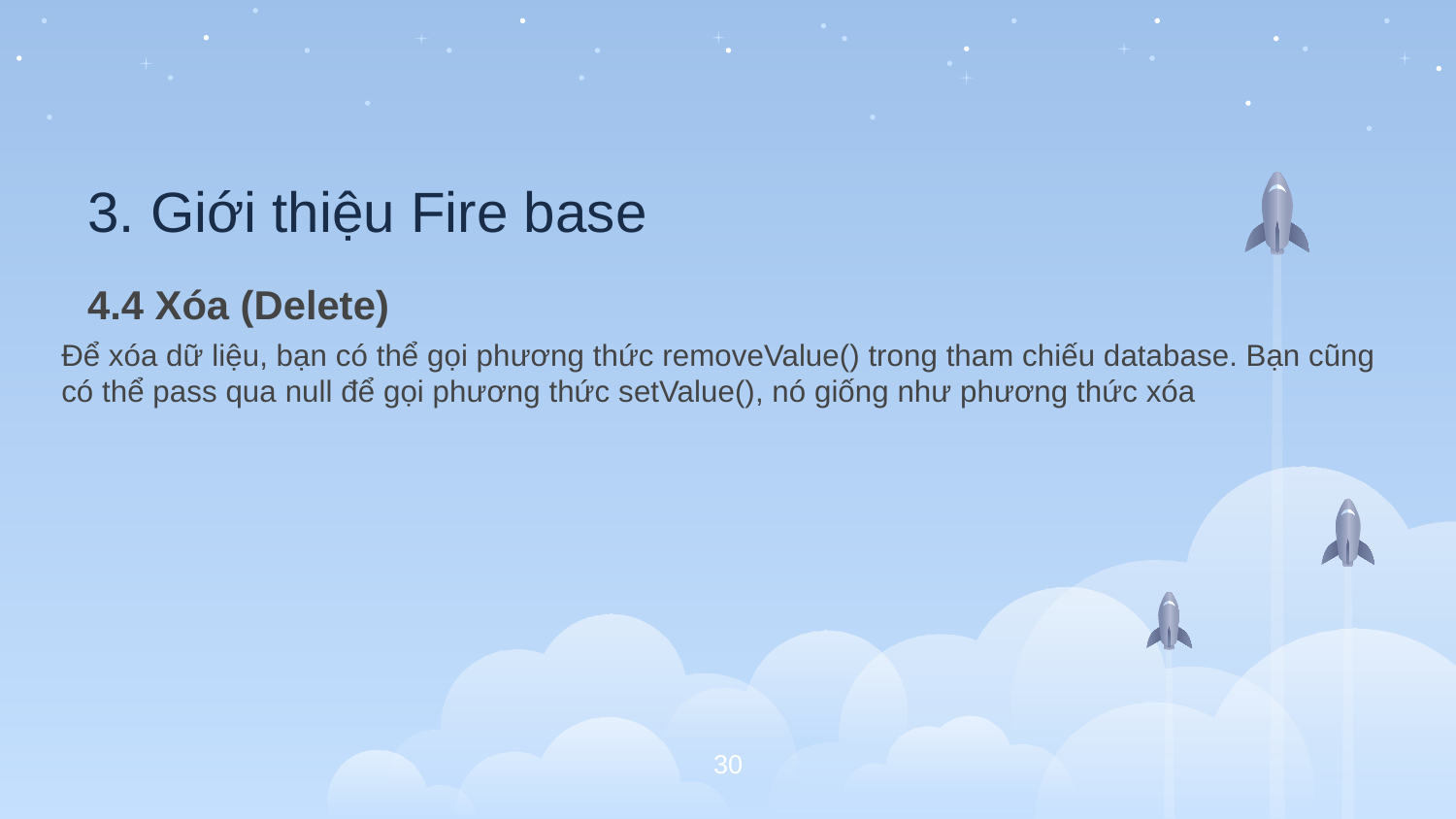

# 3. Giới thiệu Fire base
4.4 Xóa (Delete)
Để xóa dữ liệu, bạn có thể gọi phương thức removeValue() trong tham chiếu database. Bạn cũng có thể pass qua null để gọi phương thức setValue(), nó giống như phương thức xóa

30